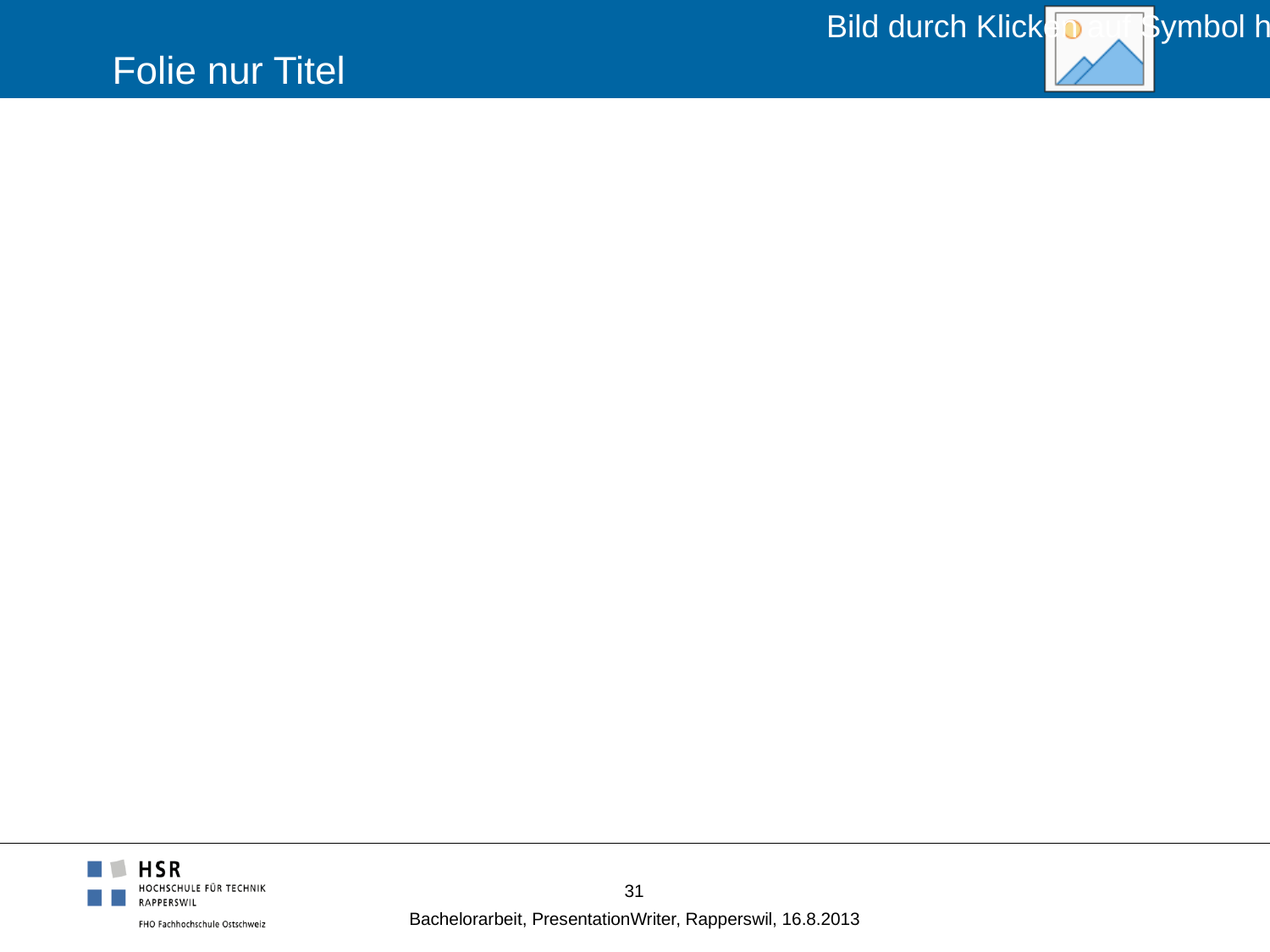

# Folie nur Titel
31
Bachelorarbeit, PresentationWriter, Rapperswil, 16.8.2013